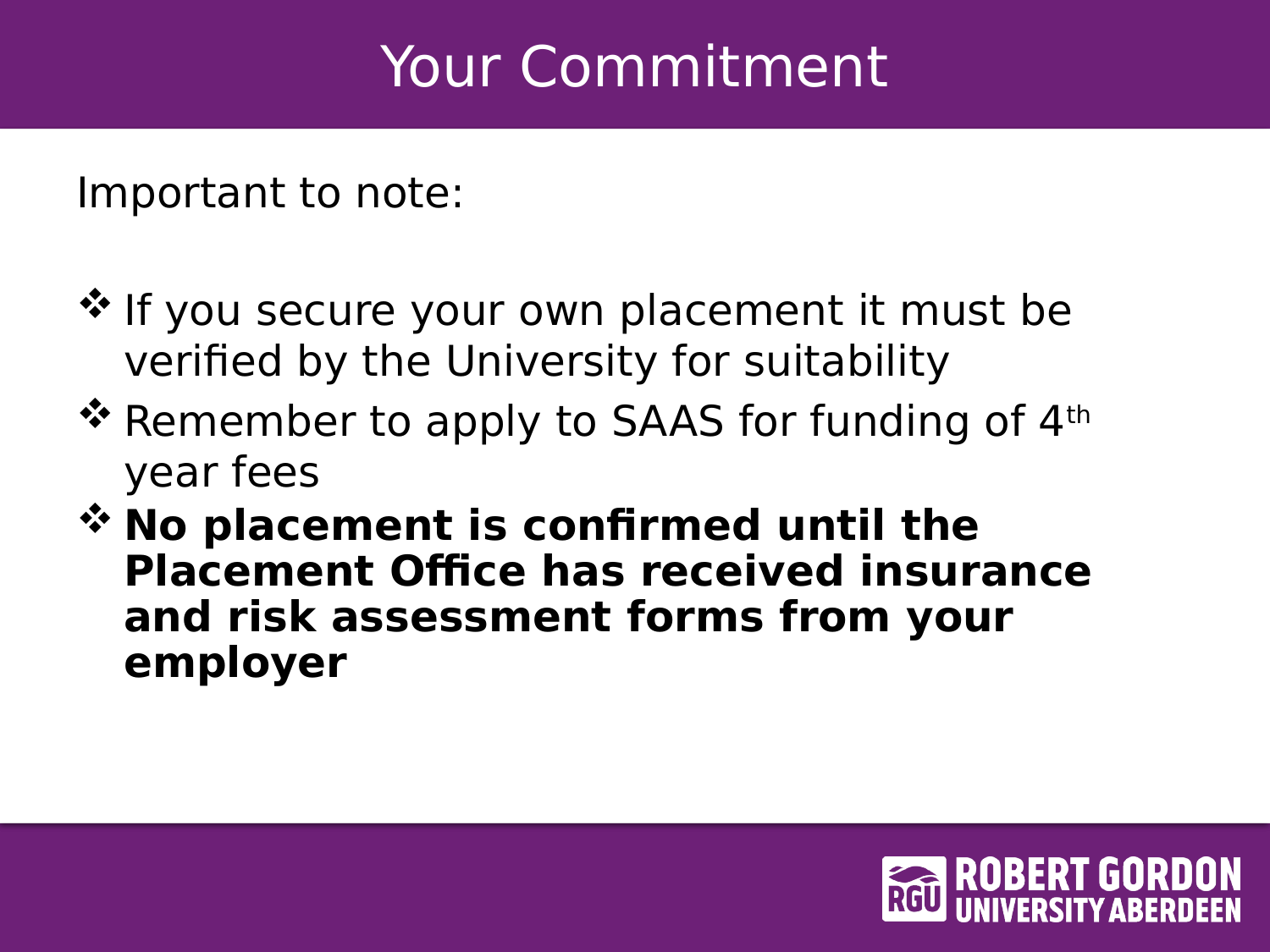

# Your Commitment
Important to note:

If you secure your own placement it must be verified by the University for suitability
Remember to apply to SAAS for funding of 4th year fees
No placement is confirmed until the Placement Office has received insurance and risk assessment forms from your employer